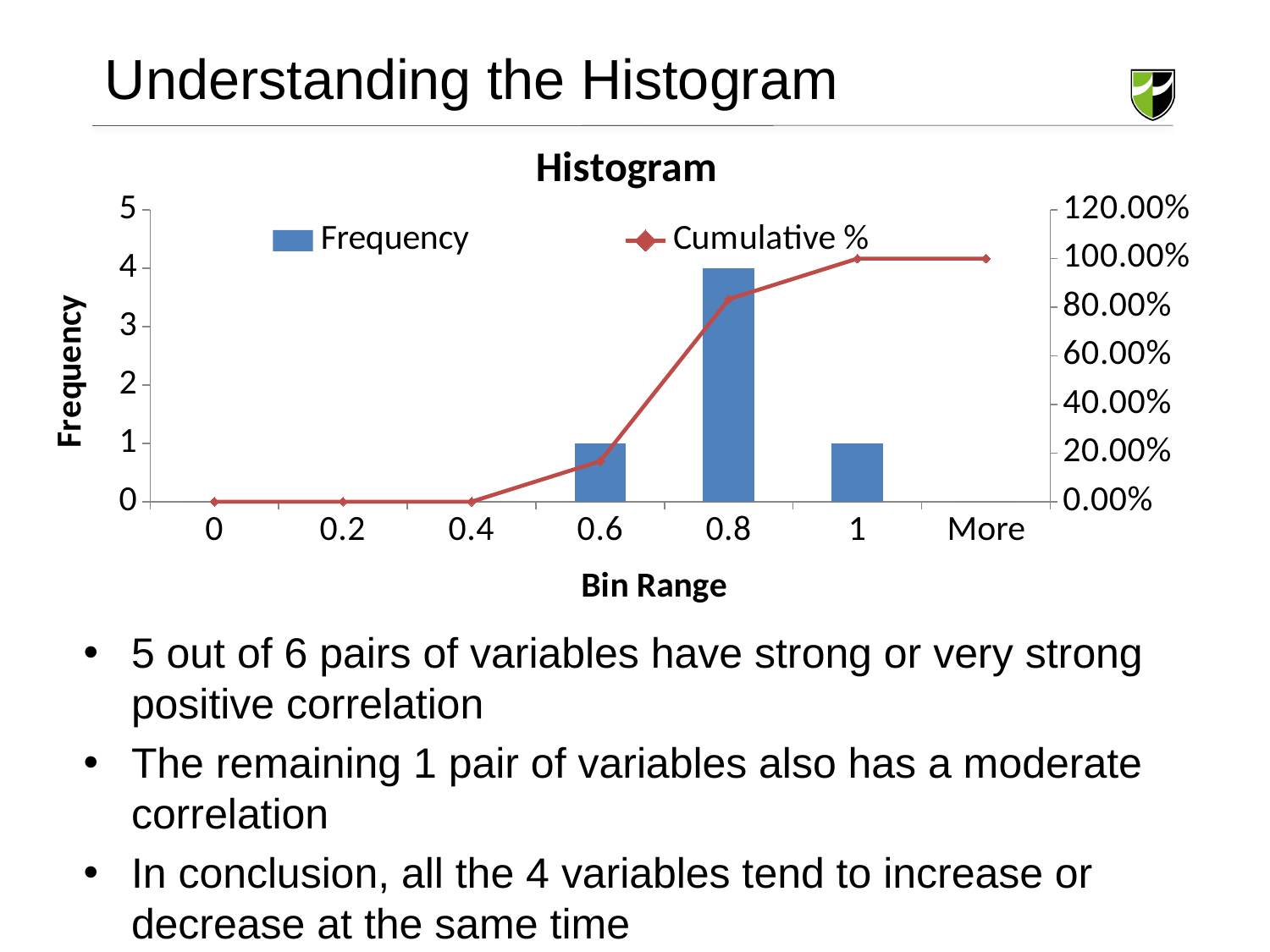

# Understanding the Histogram

### Chart: Histogram

| Category |  |  |
|---|---|---|
| 0 | 0.0 | 0.0 |
| 0.2 | 0.0 | 0.0 |
| 0.4 | 0.0 | 0.0 |
| 0.6 | 1.0 | 0.16666666666666666 |
| 0.8 | 4.0 | 0.8333333333333334 |
| 1 | 1.0 | 1.0 |
| More | 0.0 | 1.0 |
5 out of 6 pairs of variables have strong or very strong positive correlation
The remaining 1 pair of variables also has a moderate correlation
In conclusion, all the 4 variables tend to increase or decrease at the same time